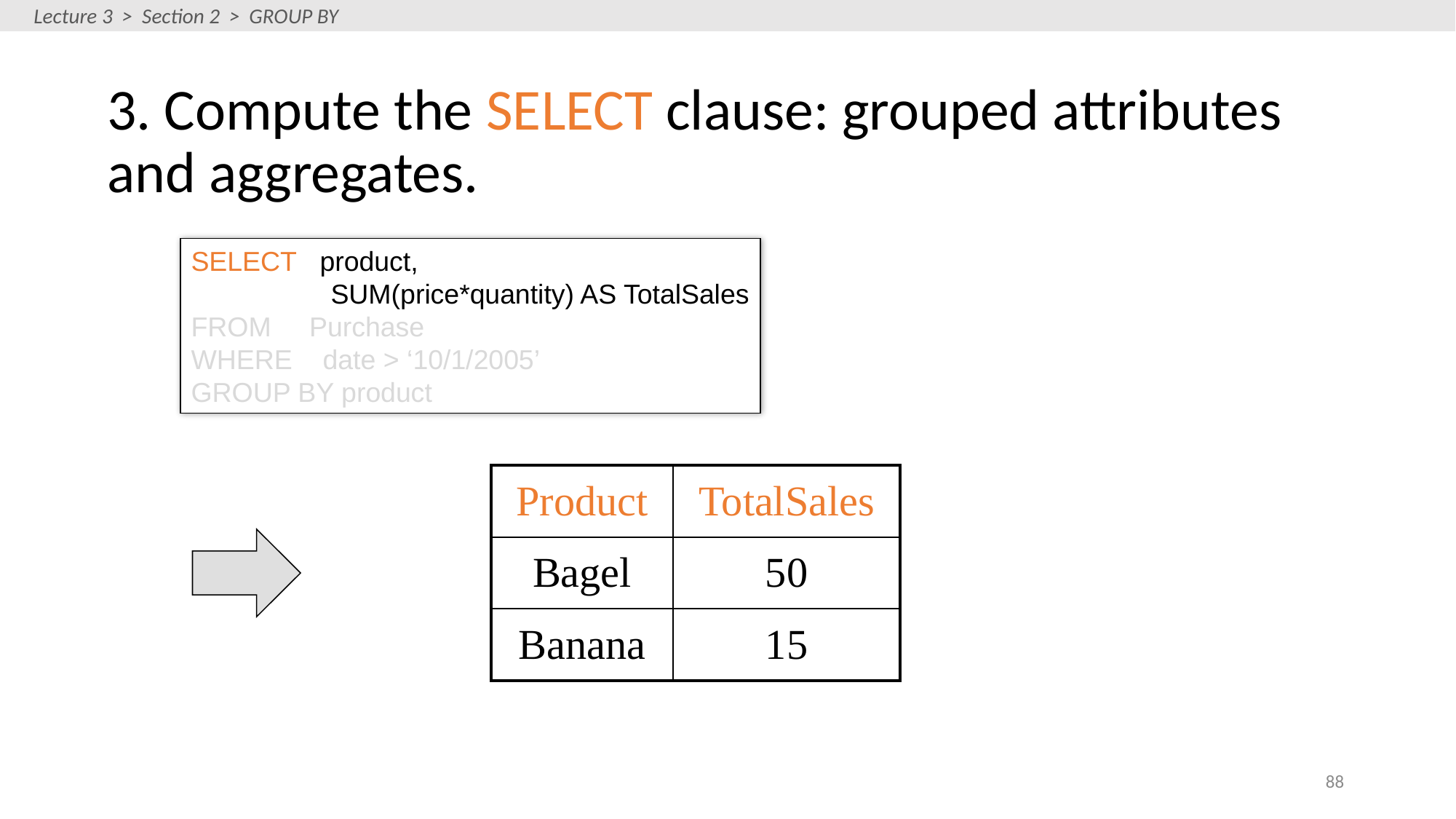

Lecture 3  >  Section 2  >  GROUP BY
# 3. Compute the SELECT clause: grouped attributes and aggregates.
SELECT   product,
	    SUM(price*quantity) AS TotalSales
FROM     Purchase
WHERE    date > ‘10/1/2005’
GROUP BY product
| Product | TotalSales |
| --- | --- |
| Bagel | 50 |
| Banana | 15 |

88